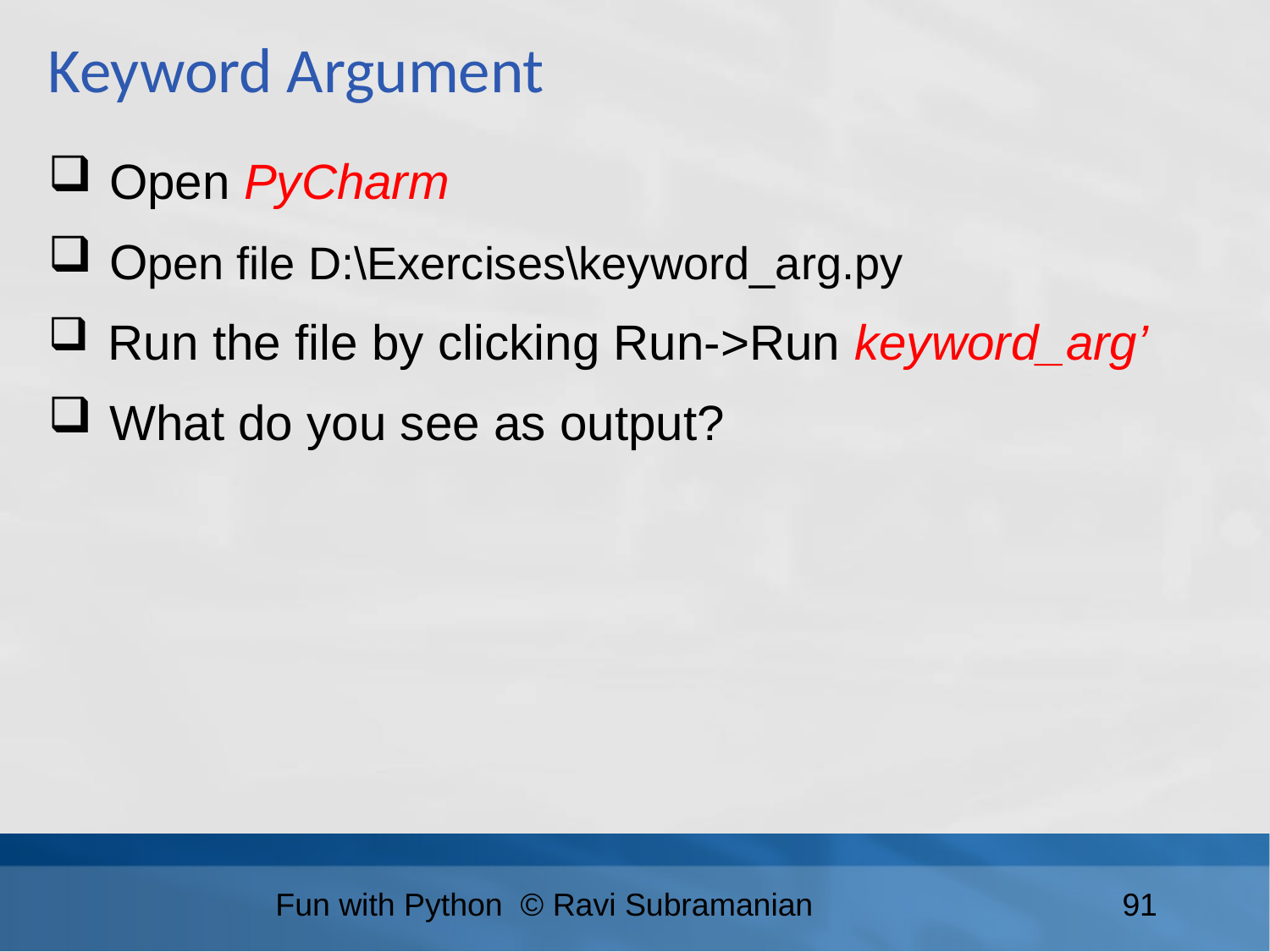

Keyword Argument
 Open PyCharm
 Open file D:\Exercises\keyword_arg.py
 Run the file by clicking Run->Run keyword_arg’
 What do you see as output?